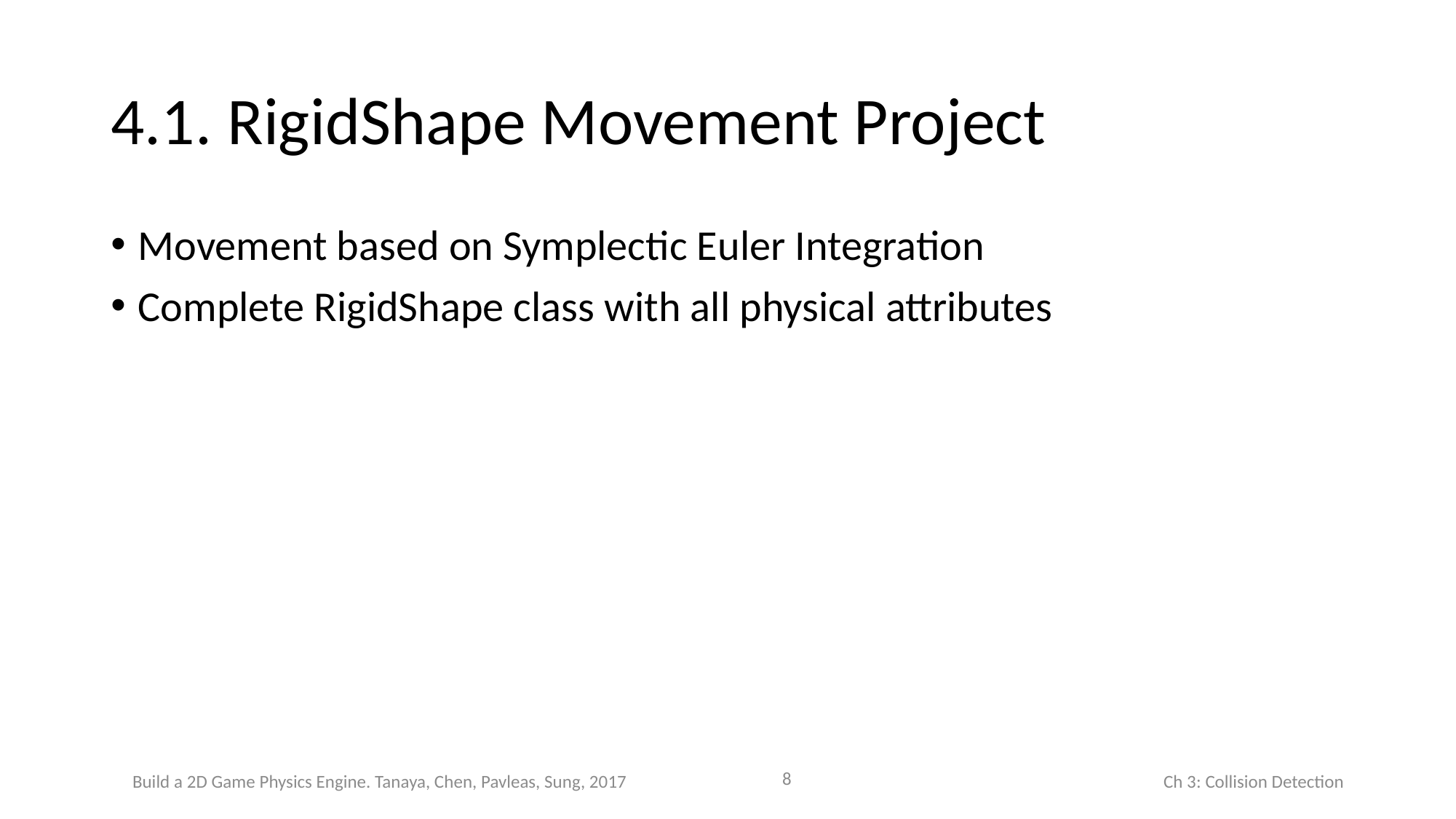

# 4.1. RigidShape Movement Project
Movement based on Symplectic Euler Integration
Complete RigidShape class with all physical attributes